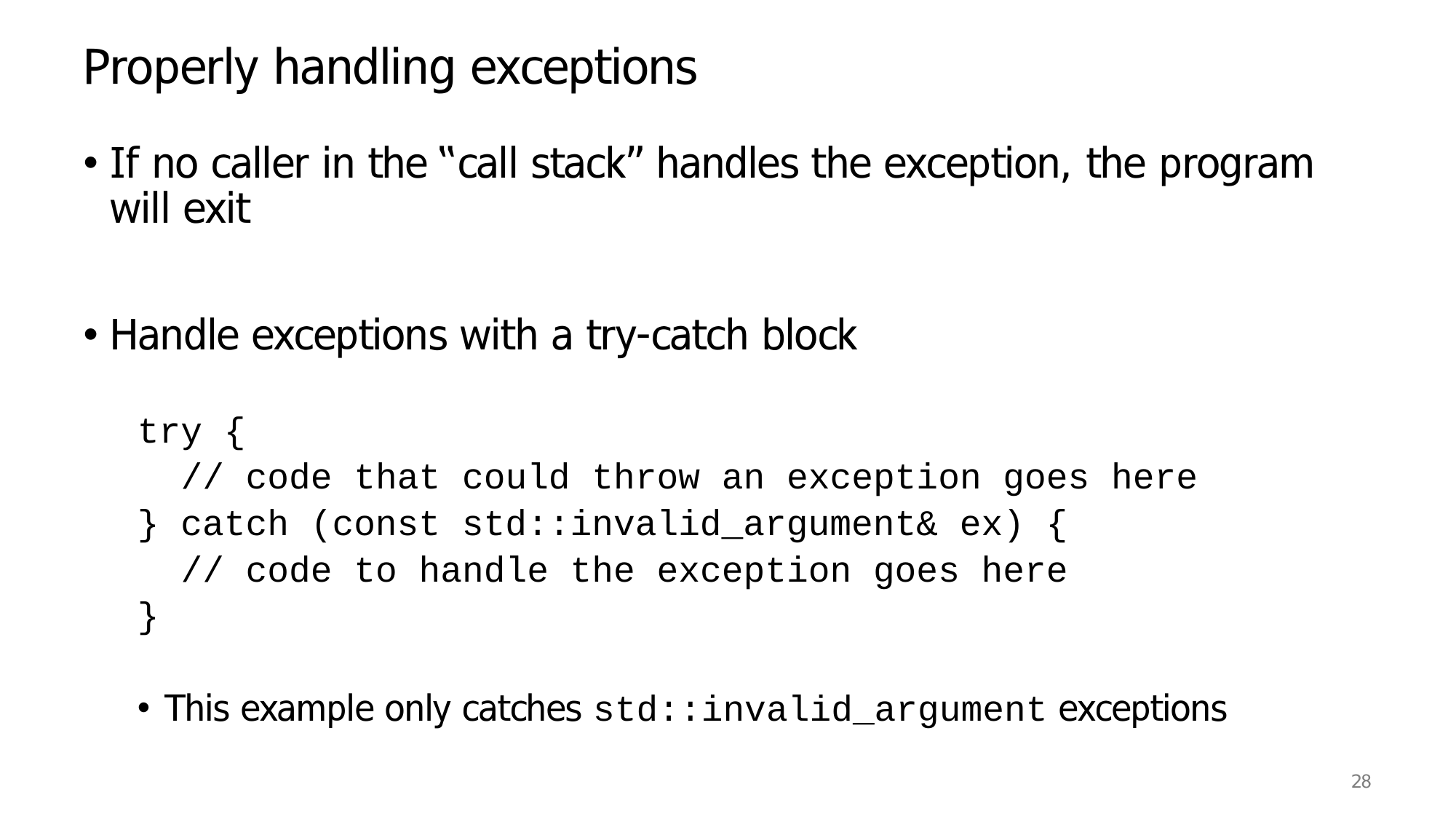

# Properly handling exceptions
If no caller in the “call stack” handles the exception, the program will exit

Handle exceptions with a try-catch block
try {
  // code that could throw an exception goes here
} catch (const std::invalid_argument& ex) {
  // code to handle the exception goes here
}

This example only catches std::invalid_argument exceptions
28